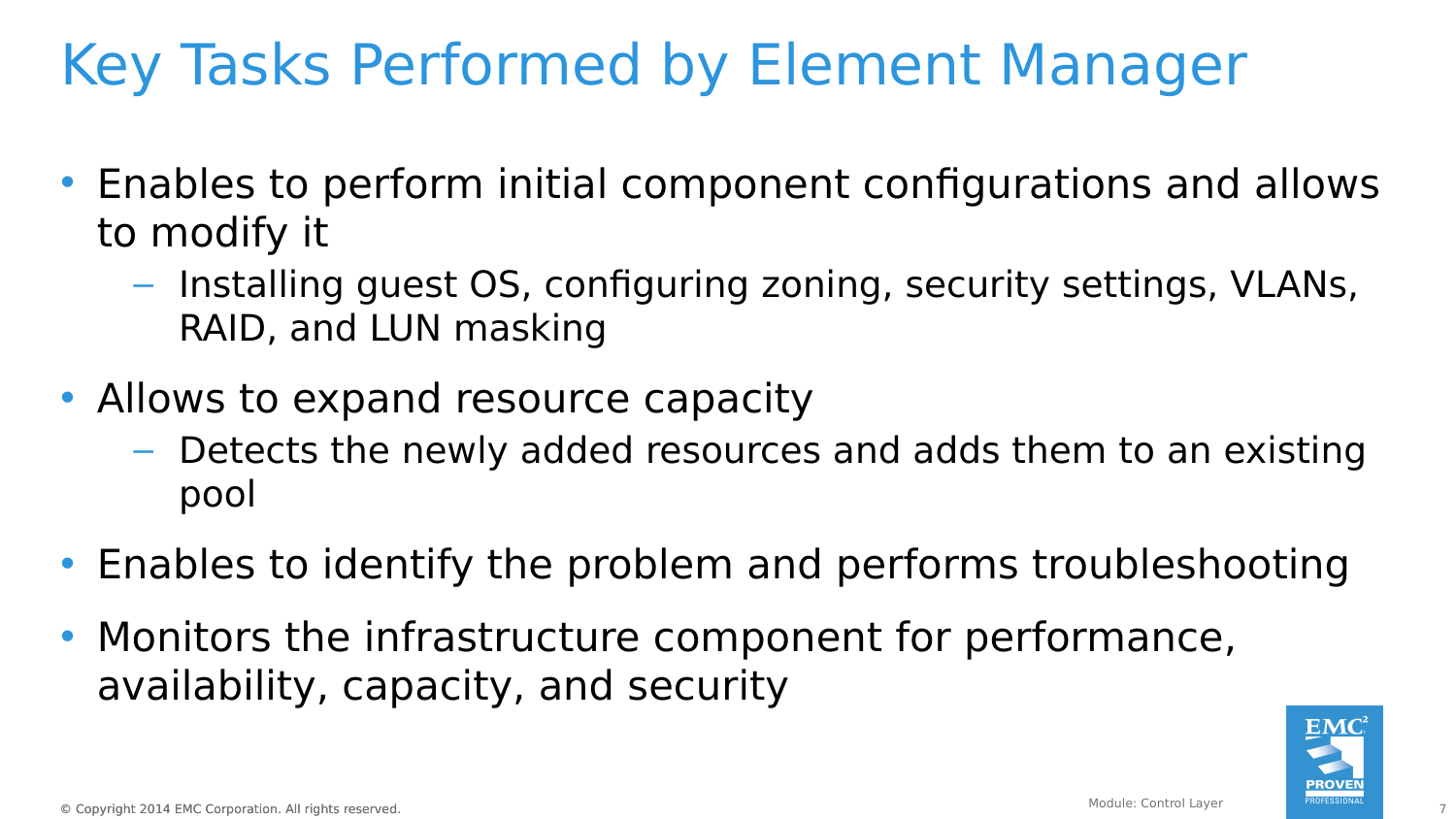

# Key Tasks Performed by Element Manager
Enables to perform initial component configurations and allows to modify it
Installing guest OS, configuring zoning, security settings, VLANs, RAID, and LUN masking
Allows to expand resource capacity
Detects the newly added resources and adds them to an existing  pool
Enables to identify the problem and performs troubleshooting
Monitors the infrastructure component for performance, availability, capacity, and security

Module: Control Layer